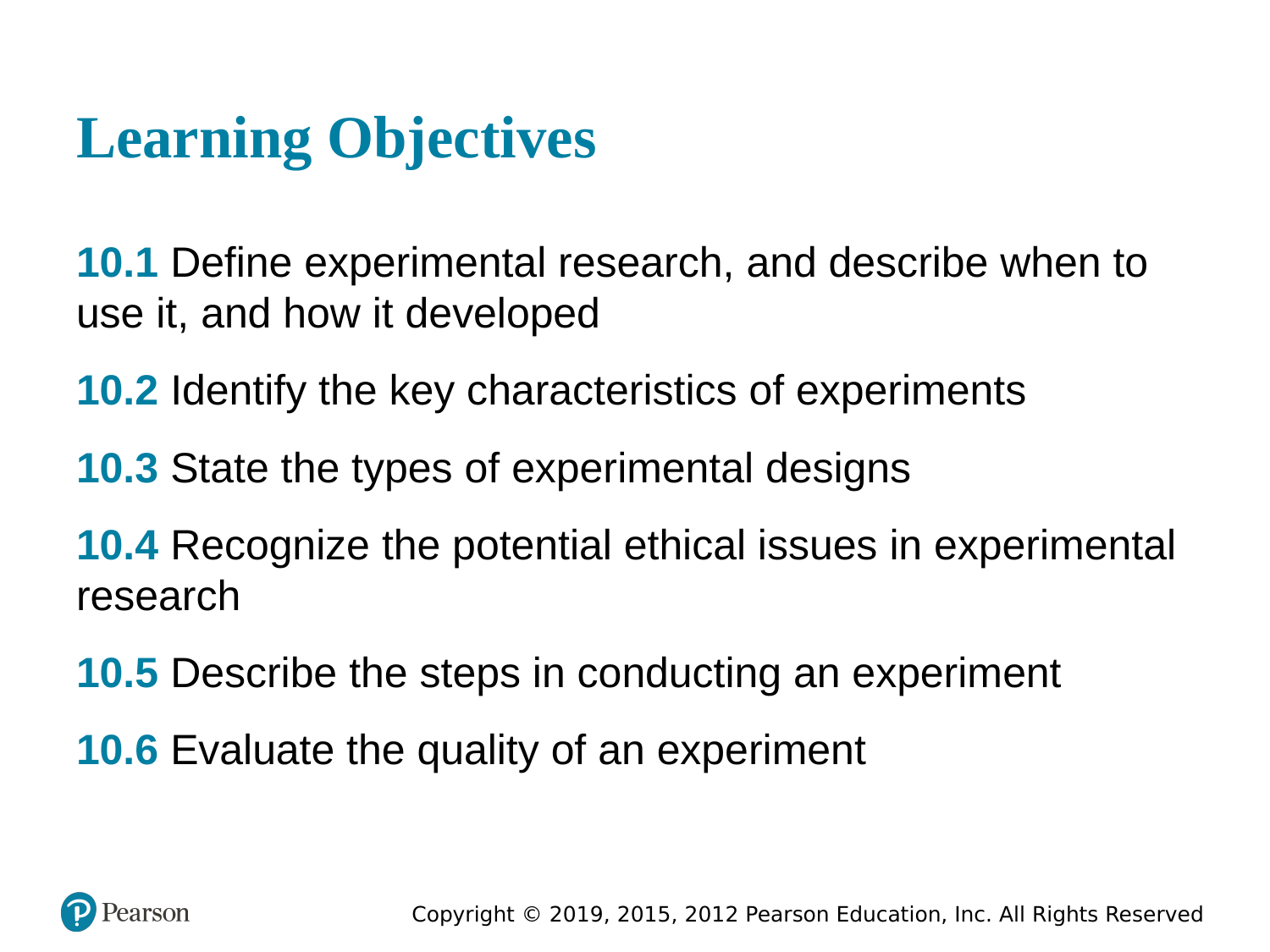

# Learning Objectives
10.1 Define experimental research, and describe when to use it, and how it developed
10.2 Identify the key characteristics of experiments
10.3 State the types of experimental designs
10.4 Recognize the potential ethical issues in experimental research
10.5 Describe the steps in conducting an experiment
10.6 Evaluate the quality of an experiment